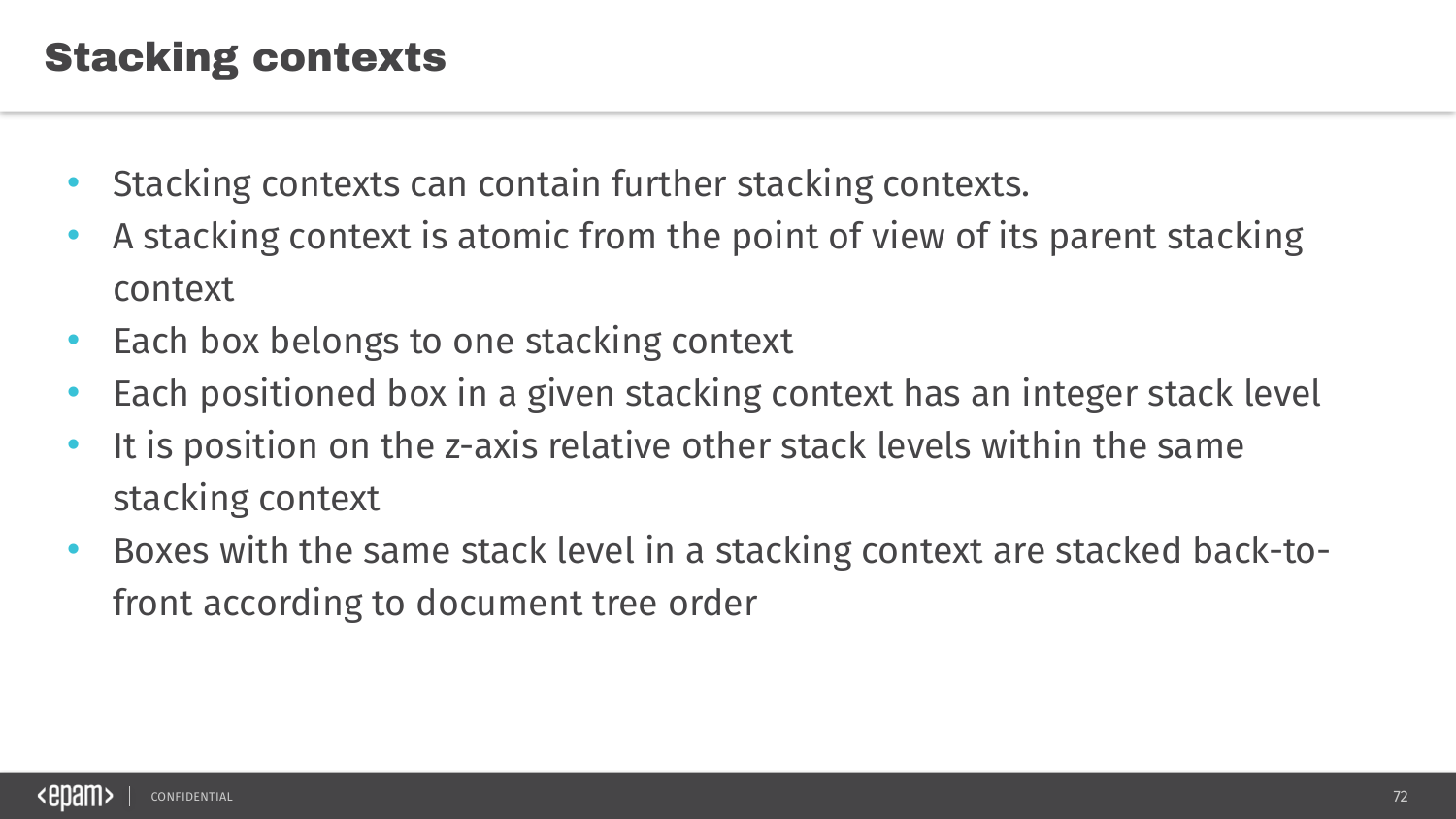

Stacking contexts
Stacking contexts can contain further stacking contexts.
A stacking context is atomic from the point of view of its parent stacking context
Each box belongs to one stacking context
Each positioned box in a given stacking context has an integer stack level
It is position on the z-axis relative other stack levels within the same stacking context
Boxes with the same stack level in a stacking context are stacked back-to-front according to document tree order